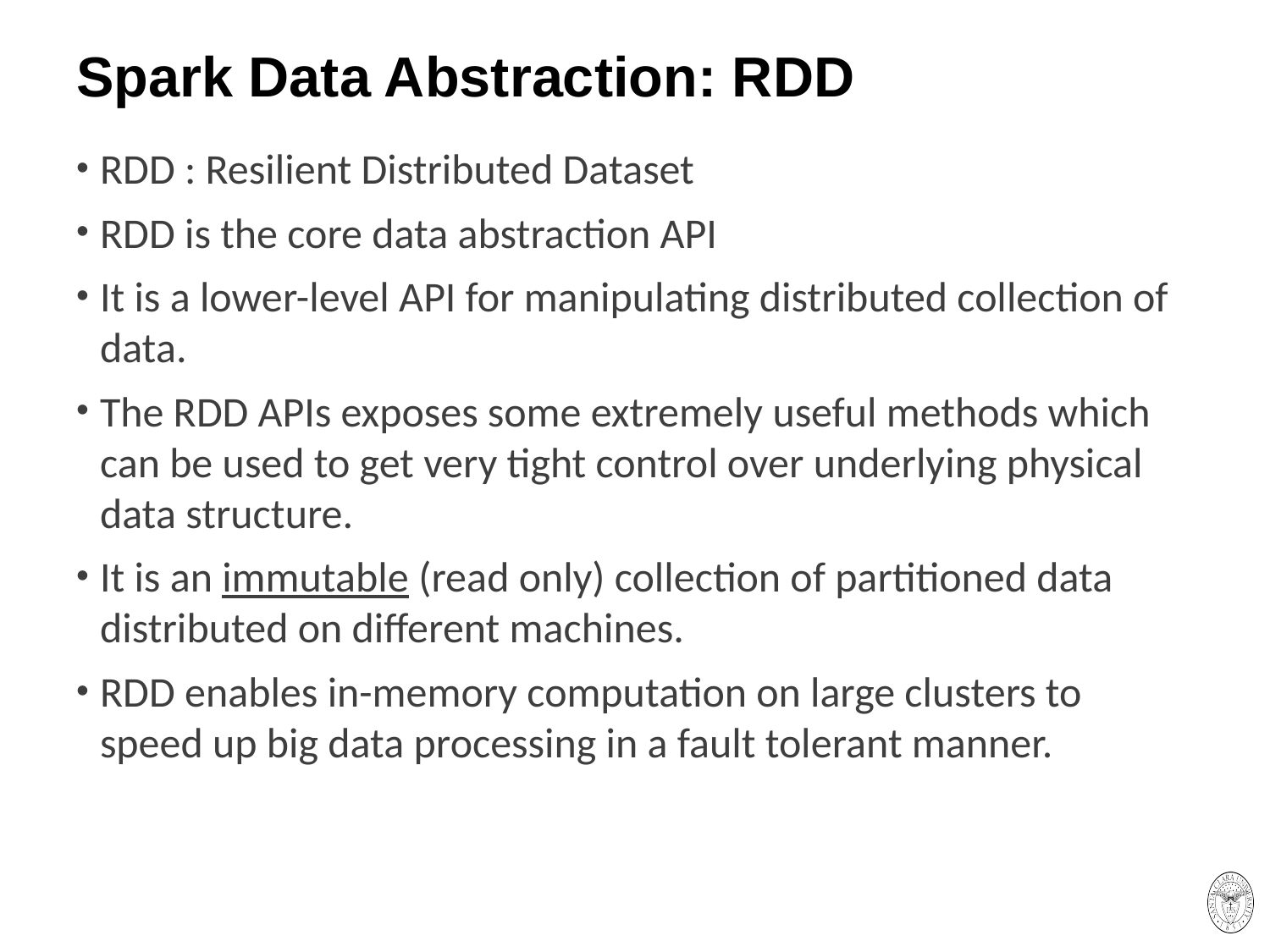

# Spark Data Abstraction: RDD
RDD : Resilient Distributed Dataset
RDD is the core data abstraction API
It is a lower-level API for manipulating distributed collection of data.
The RDD APIs exposes some extremely useful methods which can be used to get very tight control over underlying physical data structure.
It is an immutable (read only) collection of partitioned data distributed on different machines.
RDD enables in-memory computation on large clusters to speed up big data processing in a fault tolerant manner.